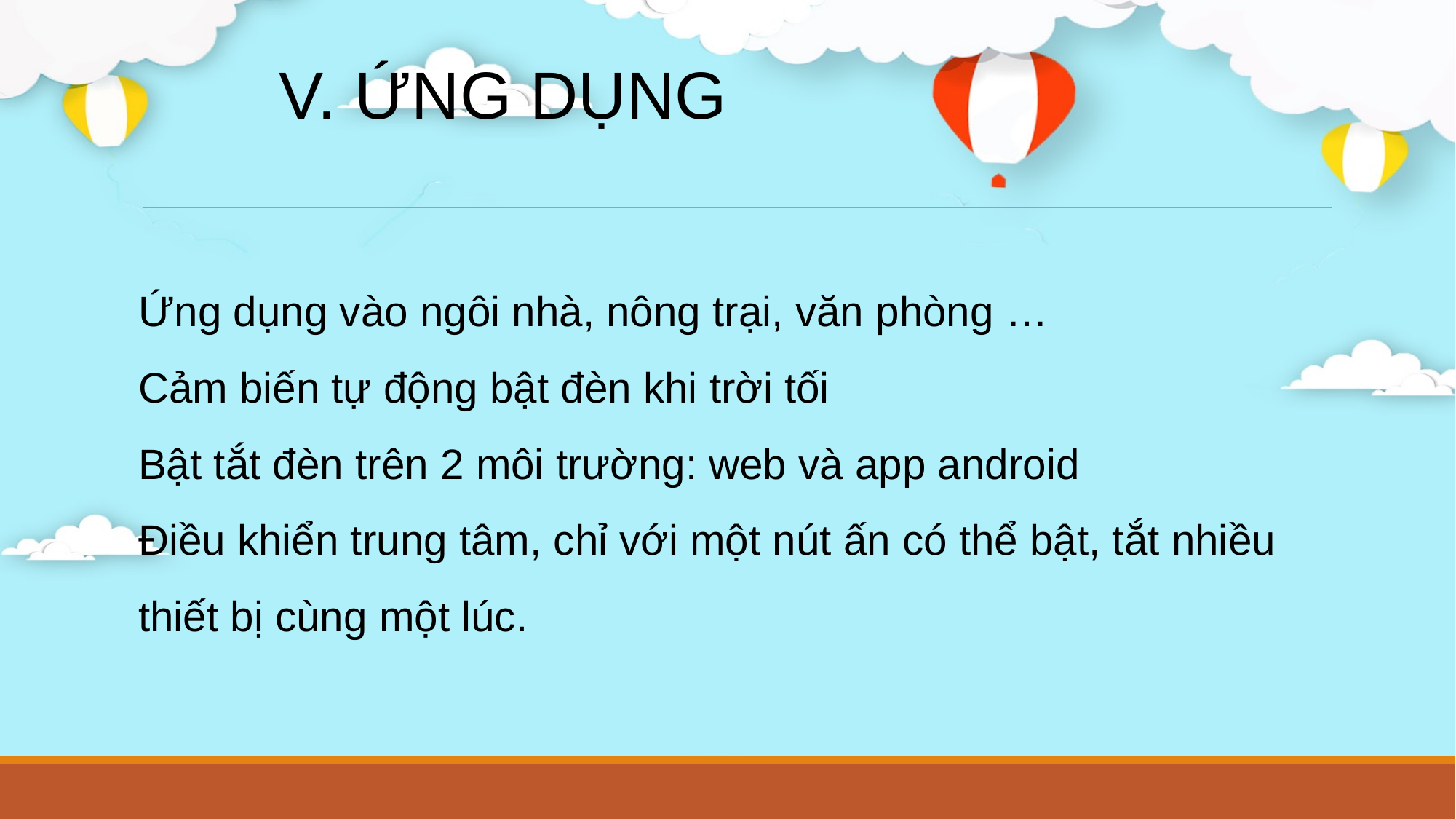

V. ỨNG DỤNG
Ứng dụng vào ngôi nhà, nông trại, văn phòng …
Cảm biến tự động bật đèn khi trời tối
Bật tắt đèn trên 2 môi trường: web và app android
Điều khiển trung tâm, chỉ với một nút ấn có thể bật, tắt nhiều thiết bị cùng một lúc.